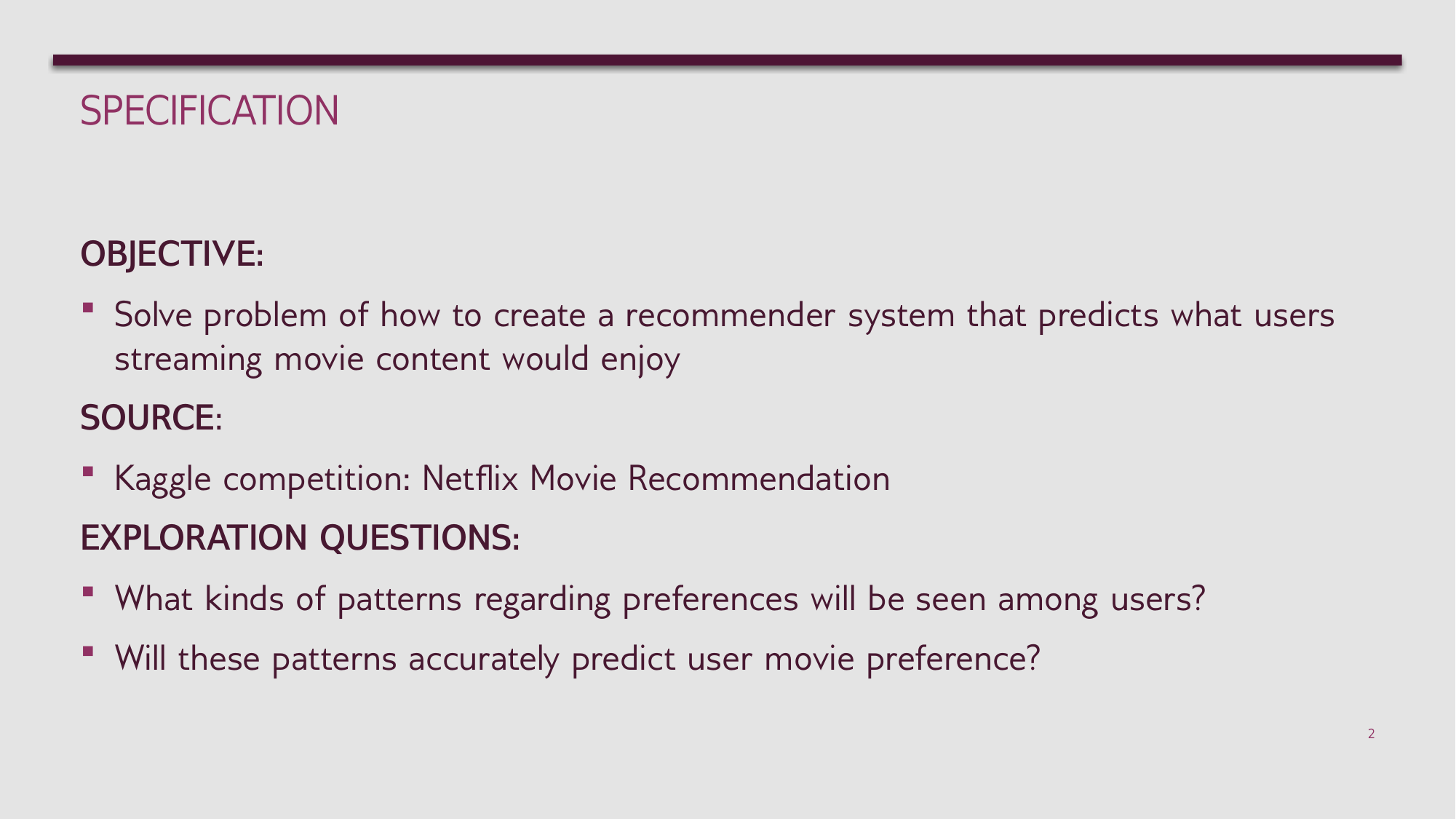

# specification
OBJECTIVE:
Solve problem of how to create a recommender system that predicts what users streaming movie content would enjoy
SOURCE:
Kaggle competition: Netflix Movie Recommendation
EXPLORATION QUESTIONS:
What kinds of patterns regarding preferences will be seen among users?
Will these patterns accurately predict user movie preference?

2